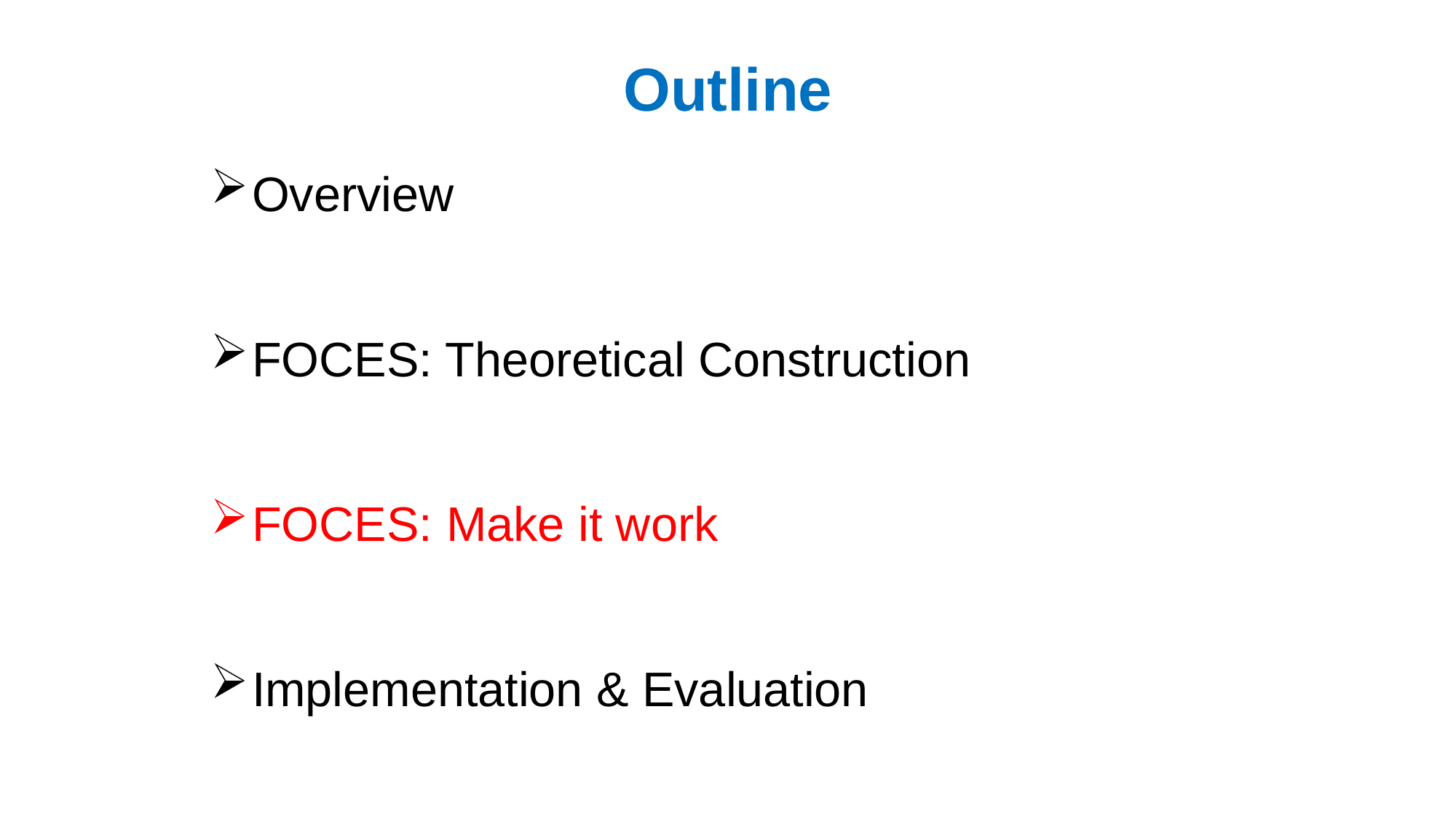

# Outline
Overview

FOCES: Theoretical Construction

FOCES: Make it work

Implementation & Evaluation